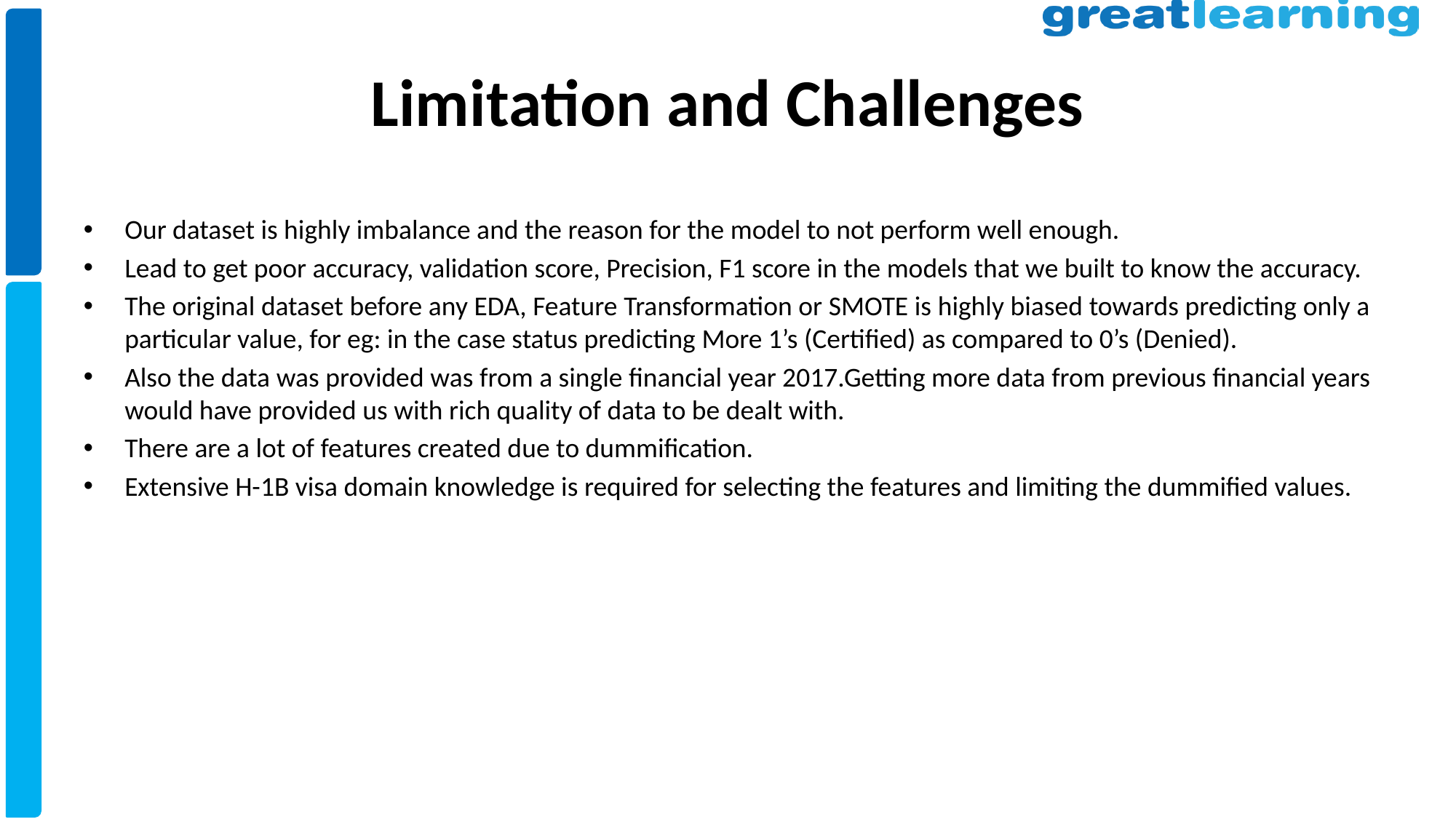

# Limitation and Challenges
Our dataset is highly imbalance and the reason for the model to not perform well enough.
Lead to get poor accuracy, validation score, Precision, F1 score in the models that we built to know the accuracy.
The original dataset before any EDA, Feature Transformation or SMOTE is highly biased towards predicting only a particular value, for eg: in the case status predicting More 1’s (Certified) as compared to 0’s (Denied).
Also the data was provided was from a single financial year 2017.Getting more data from previous financial years would have provided us with rich quality of data to be dealt with.
There are a lot of features created due to dummification.
Extensive H-1B visa domain knowledge is required for selecting the features and limiting the dummified values.